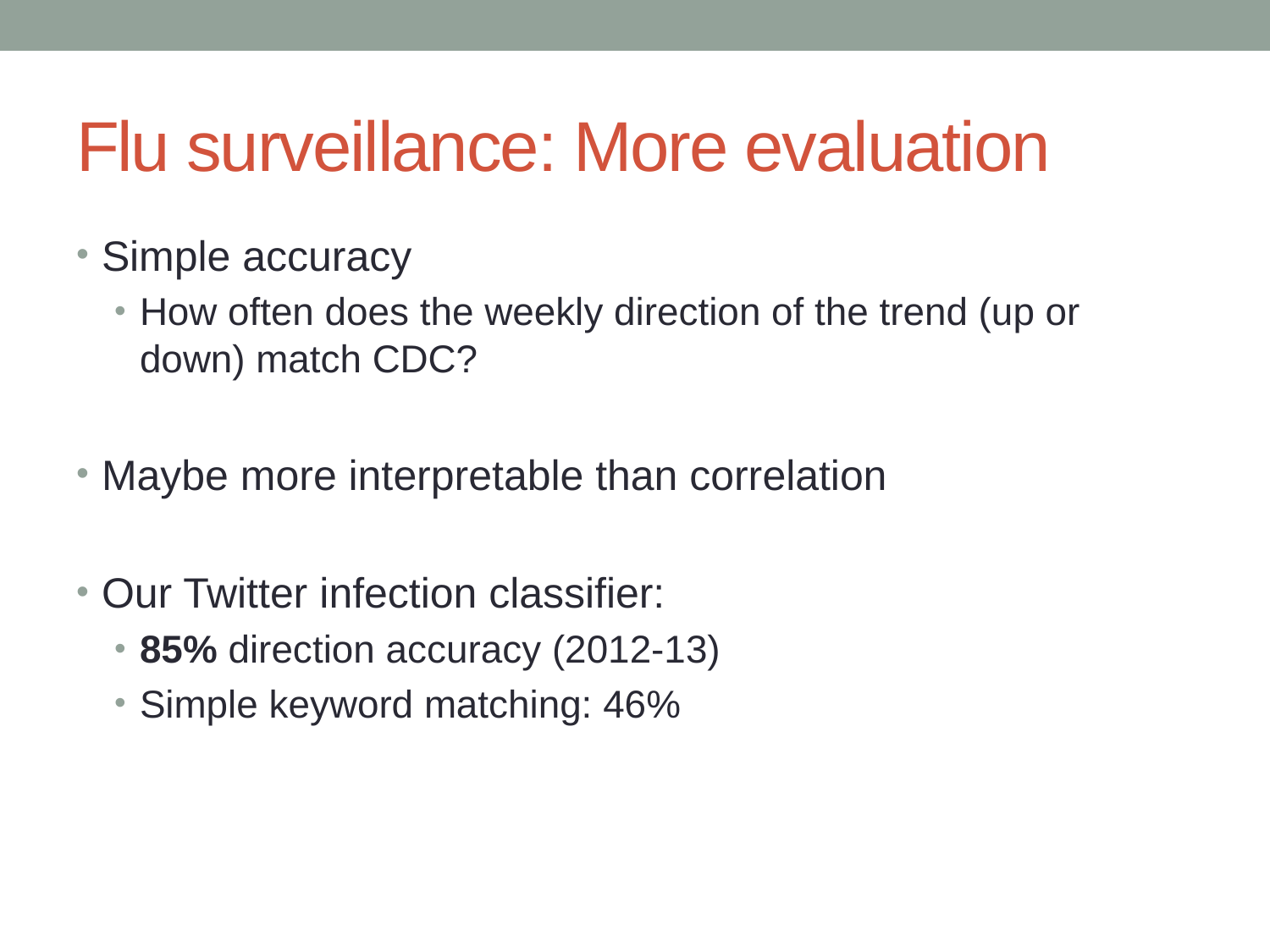

# Flu surveillance: More evaluation
Simple accuracy
How often does the weekly direction of the trend (up or down) match CDC?

Maybe more interpretable than correlation

Our Twitter infection classifier:
85% direction accuracy (2012-13)
Simple keyword matching: 46%